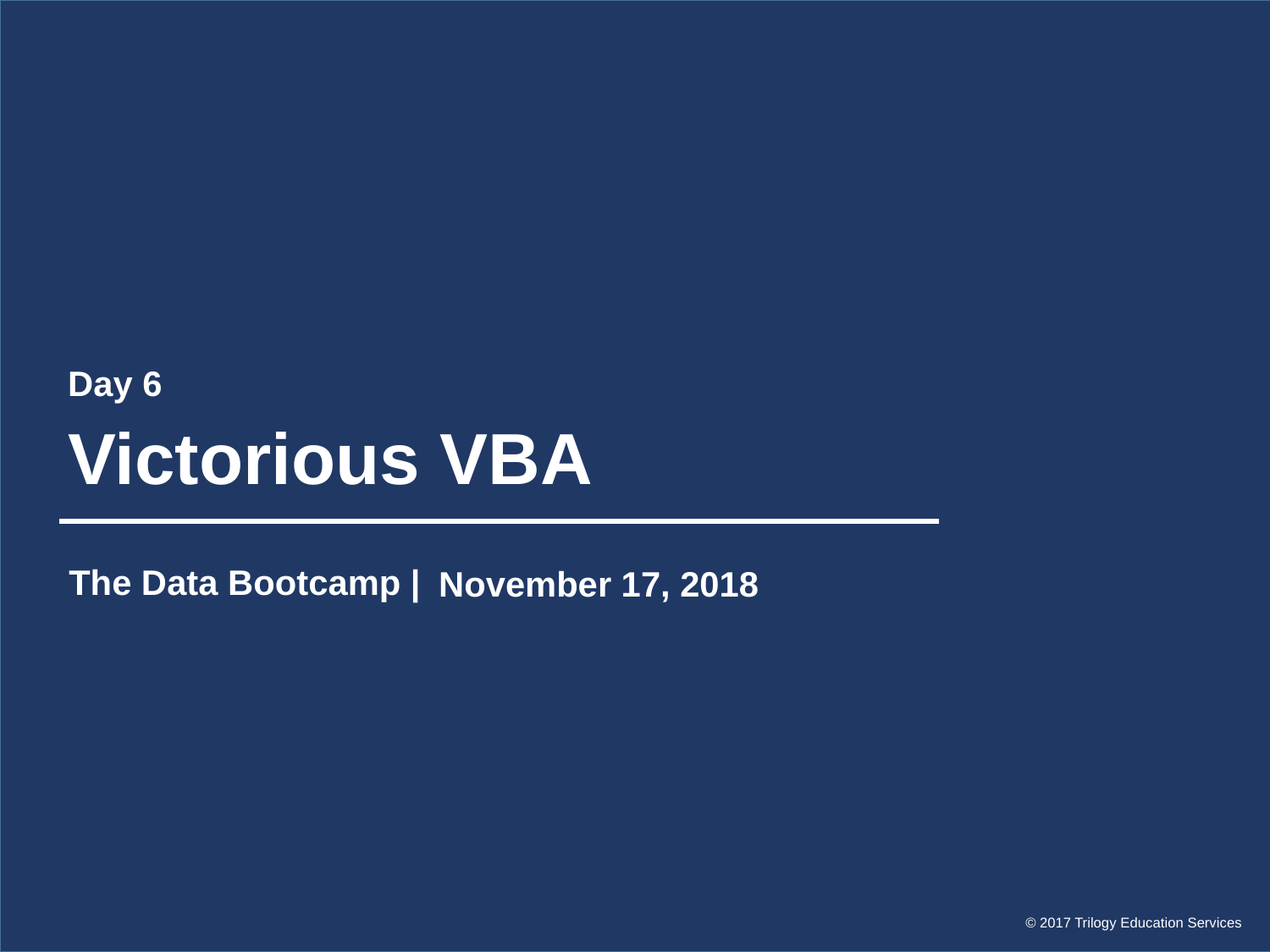

Day 6
# Victorious VBA
The Data Bootcamp |
November 17, 2018